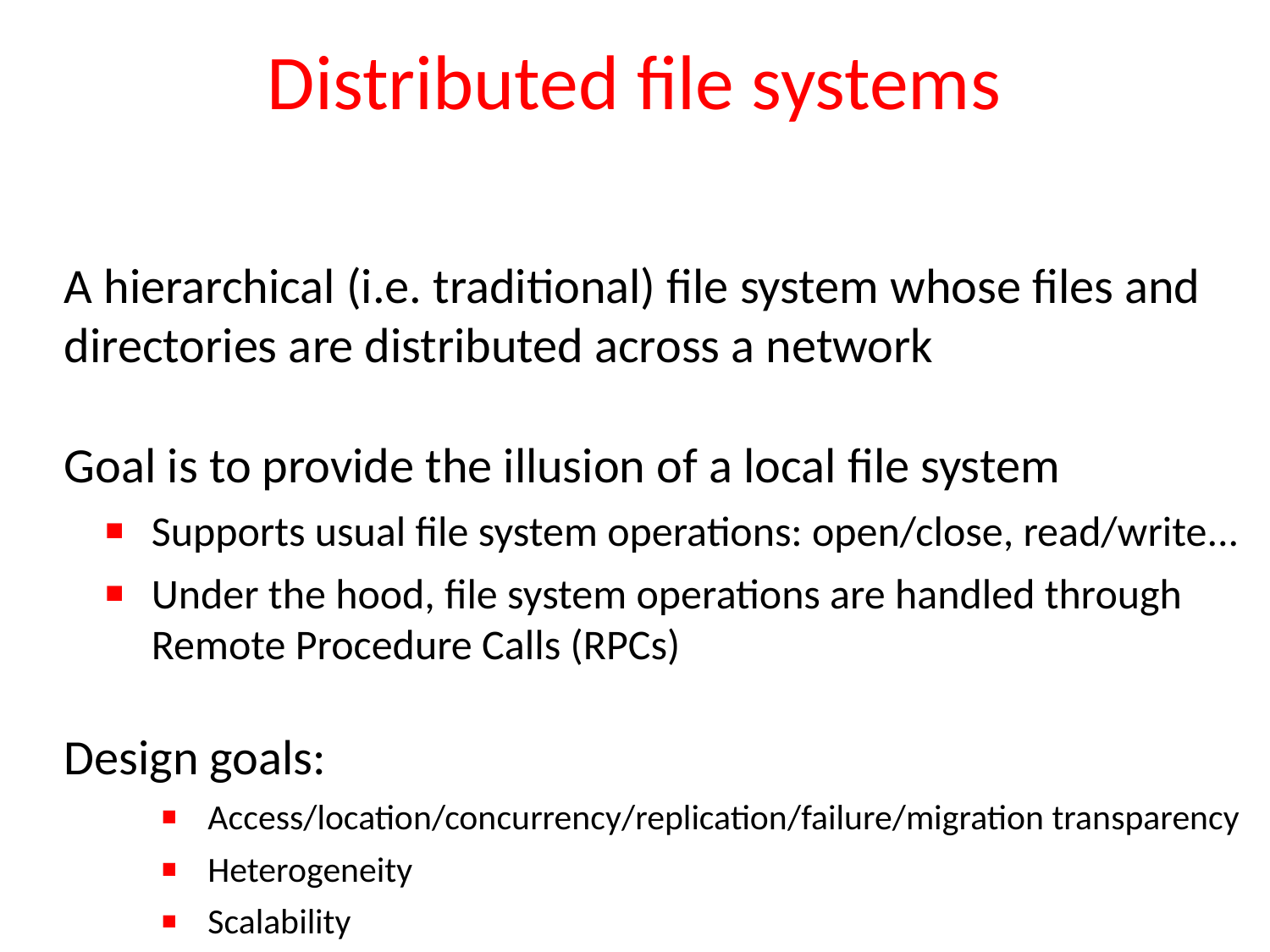

# Distributed file systems
A hierarchical (i.e. traditional) file system whose files and directories are distributed across a network

Goal is to provide the illusion of a local file system
Supports usual file system operations: open/close, read/write...
Under the hood, file system operations are handled through Remote Procedure Calls (RPCs)

Design goals:
Access/location/concurrency/replication/failure/migration transparency
Heterogeneity
Scalability